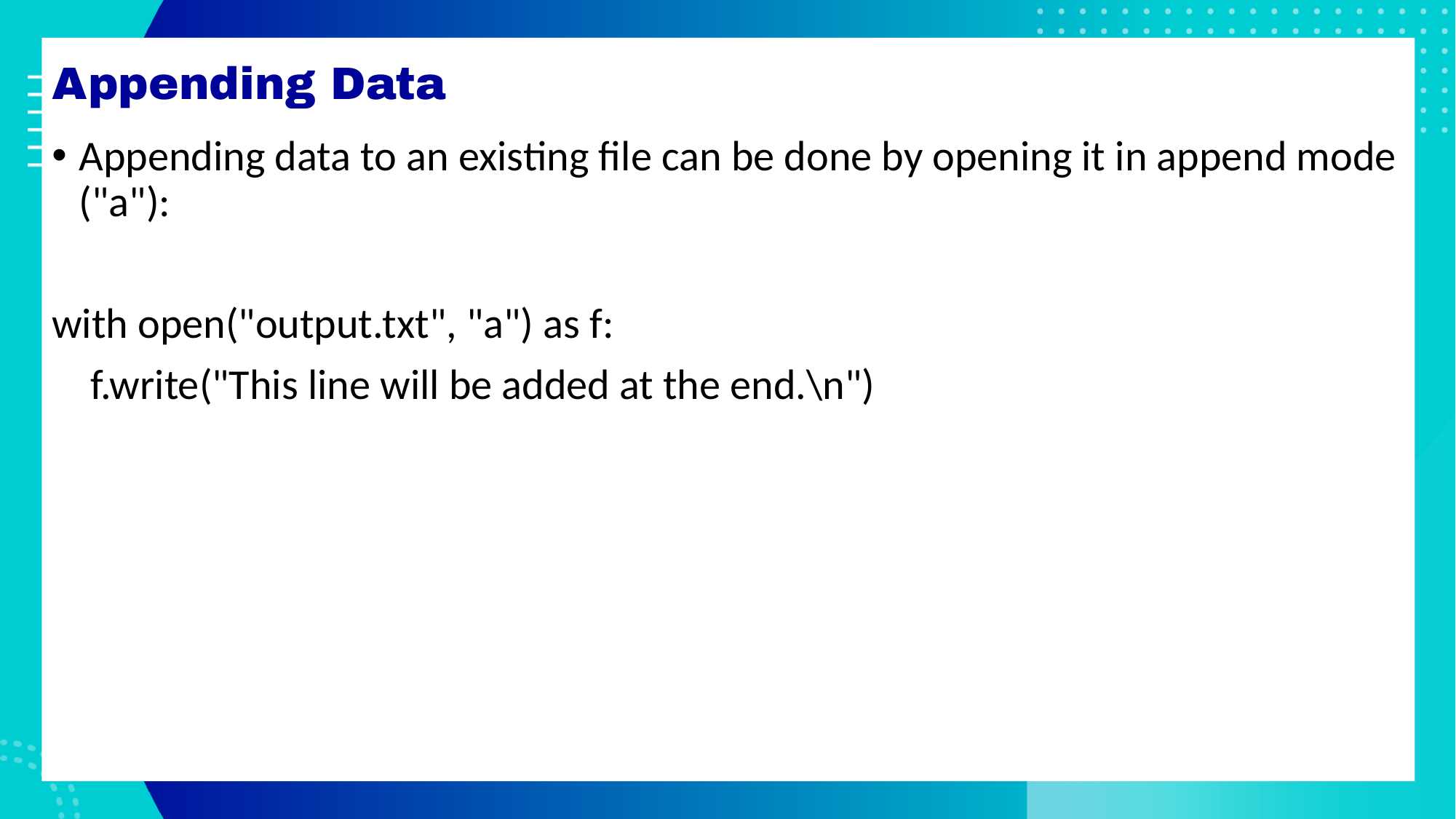

# Appending Data
Appending data to an existing file can be done by opening it in append mode ("a"):

with open("output.txt", "a") as f:
    f.write("This line will be added at the end.\n")